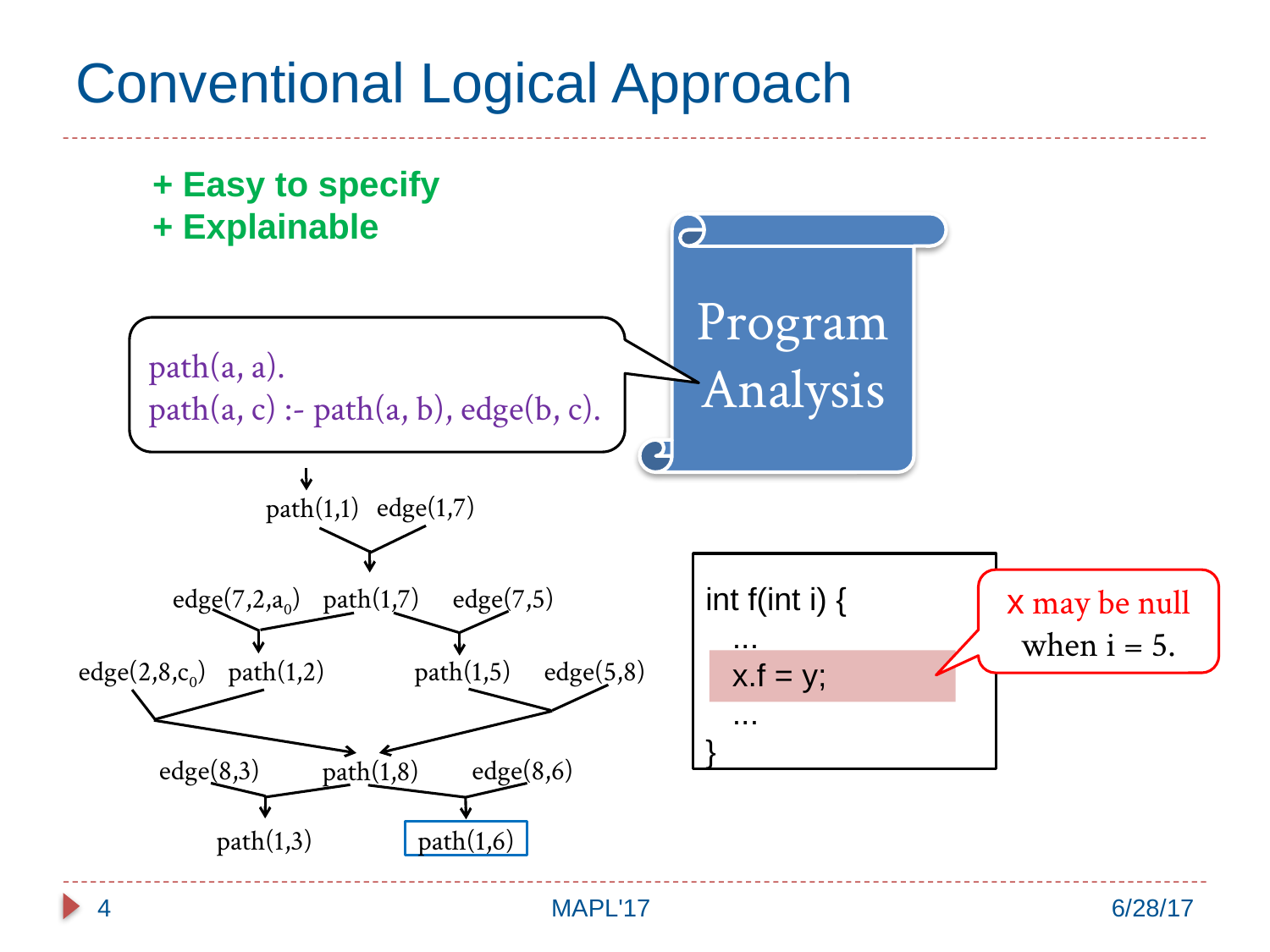

# Conventional Logical Approach
+ Easy to specify
+ Explainable
Program
Analysis
path(a, a).
path(a, c) :- path(a, b), edge(b, c).
edge(1,7)
path(1,1)
edge(7,5)
edge(7,2,a0)
path(1,7)
edge(5,8)
edge(2,8,c0)
path(1,2)
path(1,5)
edge(8,3)
edge(8,6)
path(1,8)
path(1,3)
path(1,6)
int f(int i) {
   ...
   x.f = y;
   ...
}

x may be null when i = 5.
4
MAPL'17
6/28/17